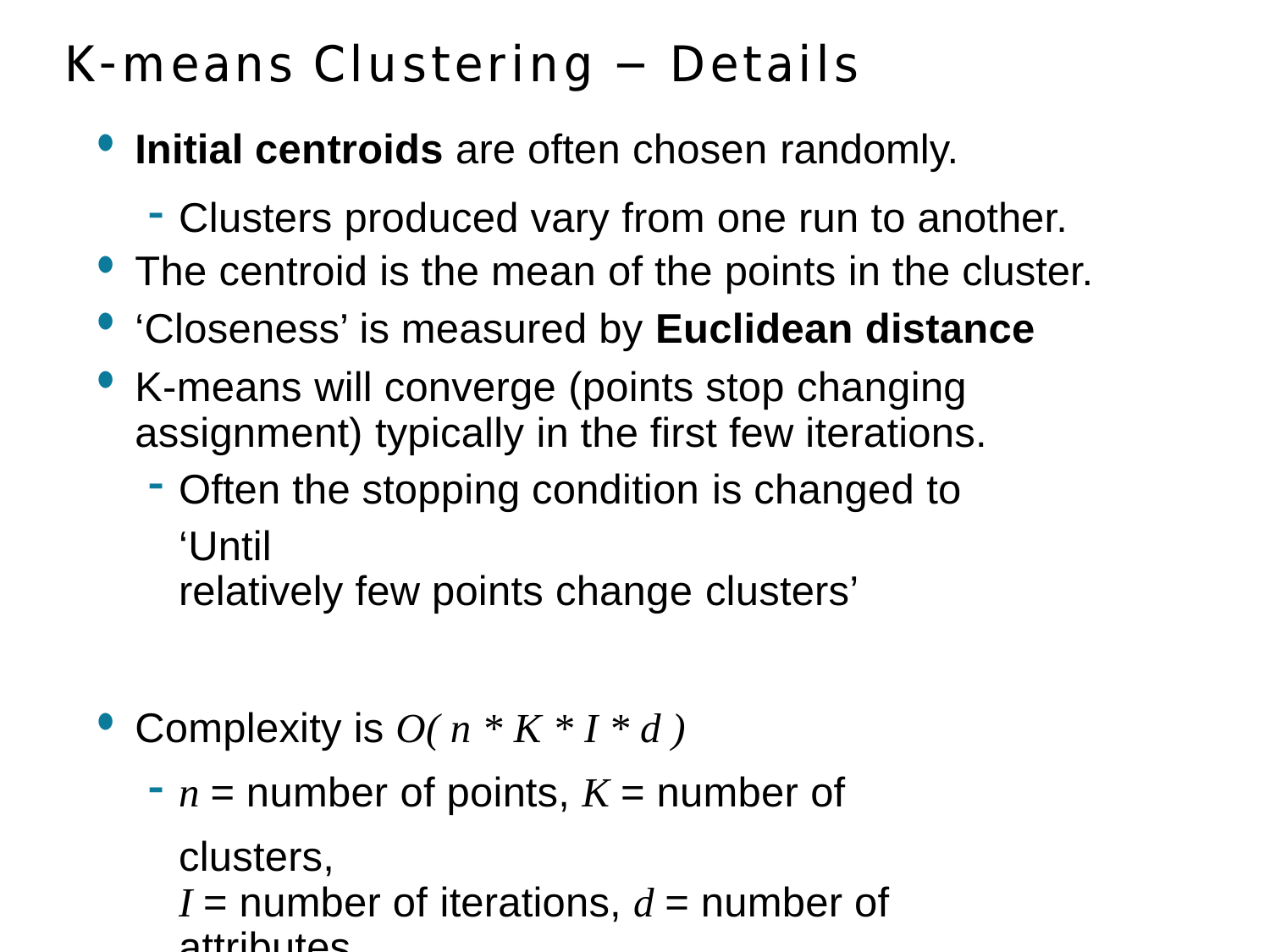

# K-means Clustering –  Details
Initial centroids are often chosen randomly.
Clusters produced vary from one run to another.
The centroid is the mean of the points in the cluster.
‘Closeness’ is measured by Euclidean distance
K-means will converge (points stop changing  assignment) typically in the first few iterations.
Often the stopping condition is changed to ‘Until
relatively few points change clusters’

Complexity is O( n * K * I * d )
n = number of points, K = number of clusters,
I = number of iterations, d = number of attributes